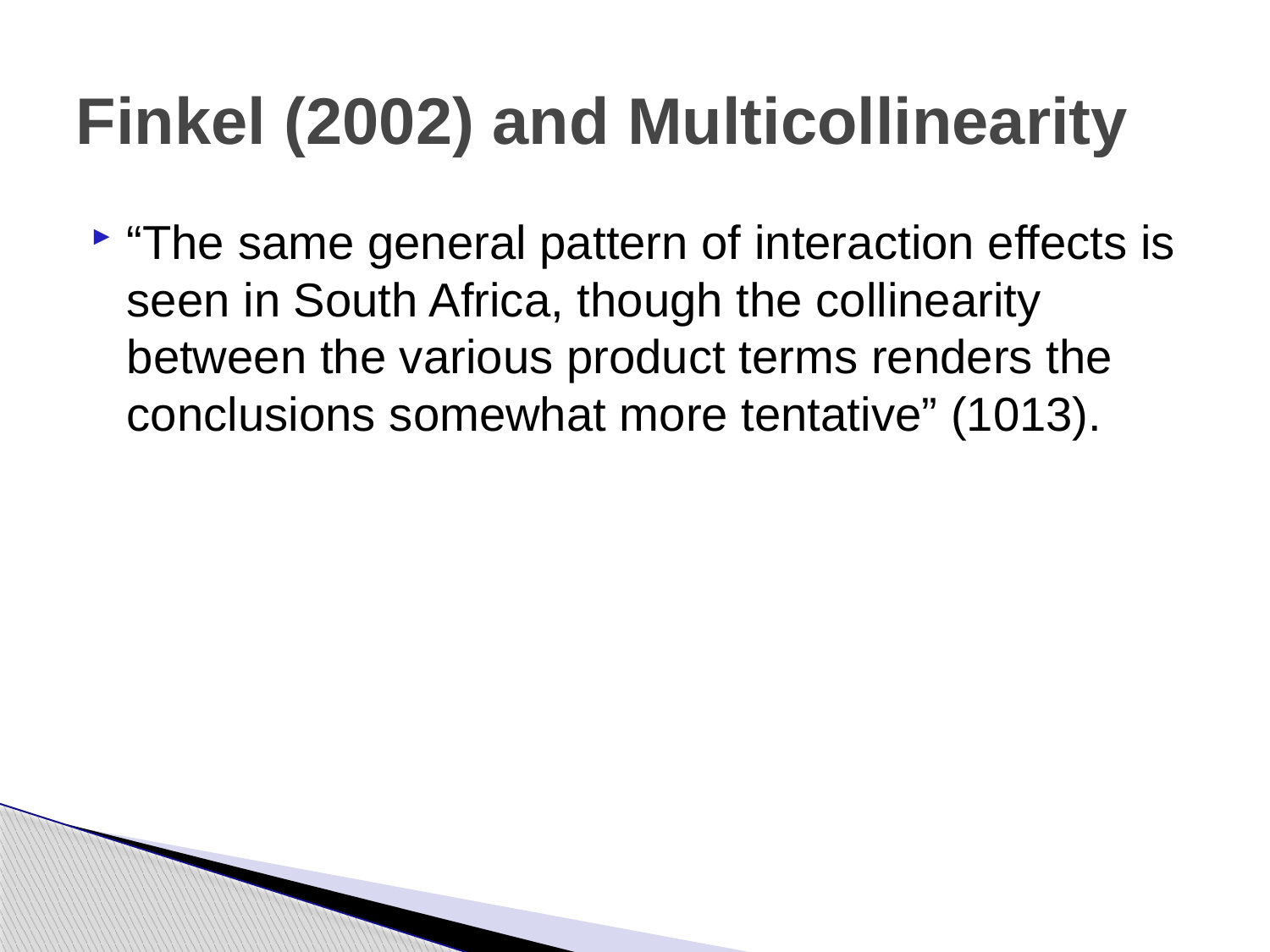

# Finkel (2002) and Multicollinearity
“The same general pattern of interaction effects is seen in South Africa, though the collinearity between the various product terms renders the conclusions somewhat more tentative” (1013).